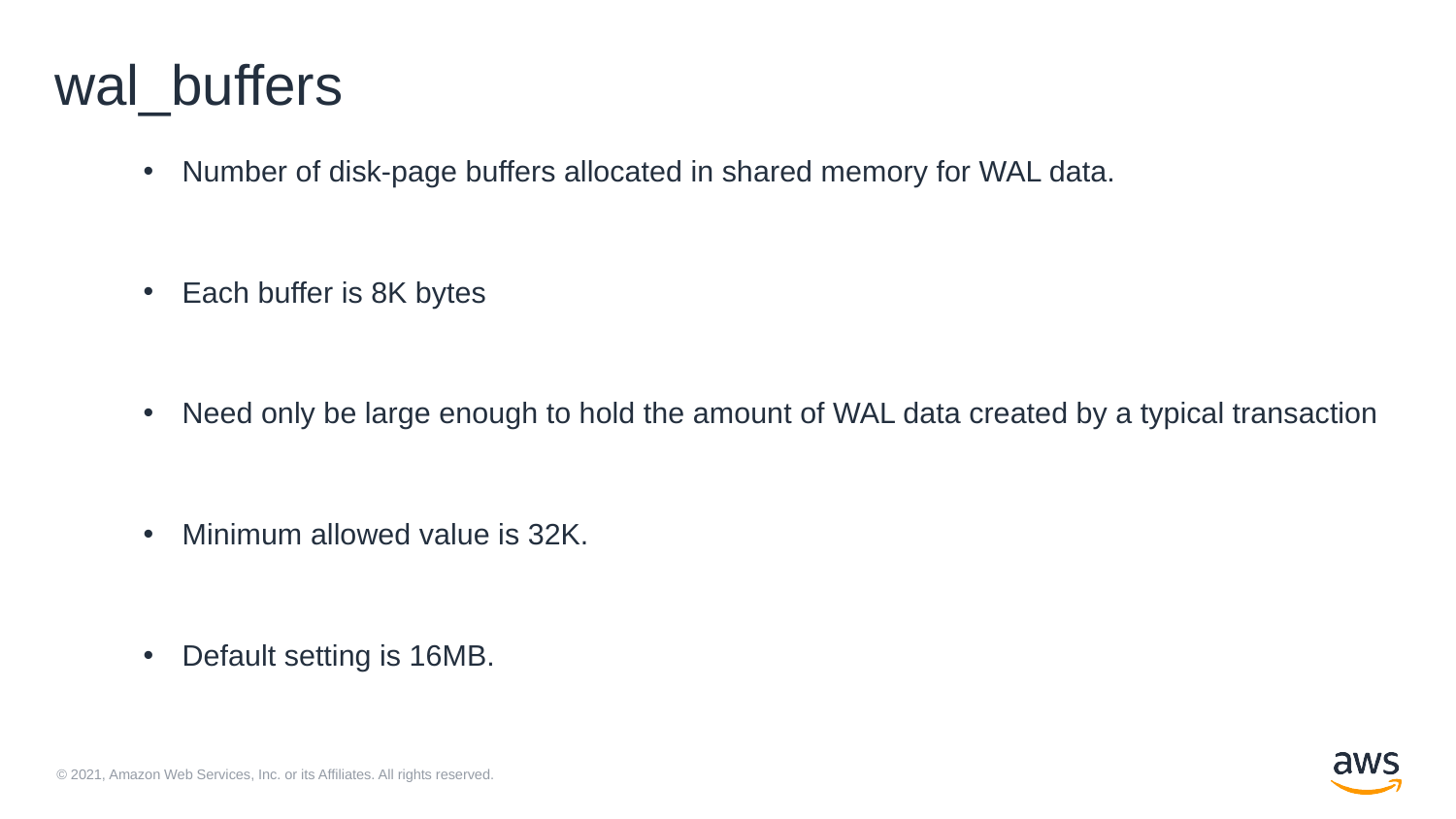

# wal_buffers
Number of disk-page buffers allocated in shared memory for WAL data.

Each buffer is 8K bytes

Need only be large enough to hold the amount of WAL data created by a typical transaction

Minimum allowed value is 32K.

Default setting is 16MB.